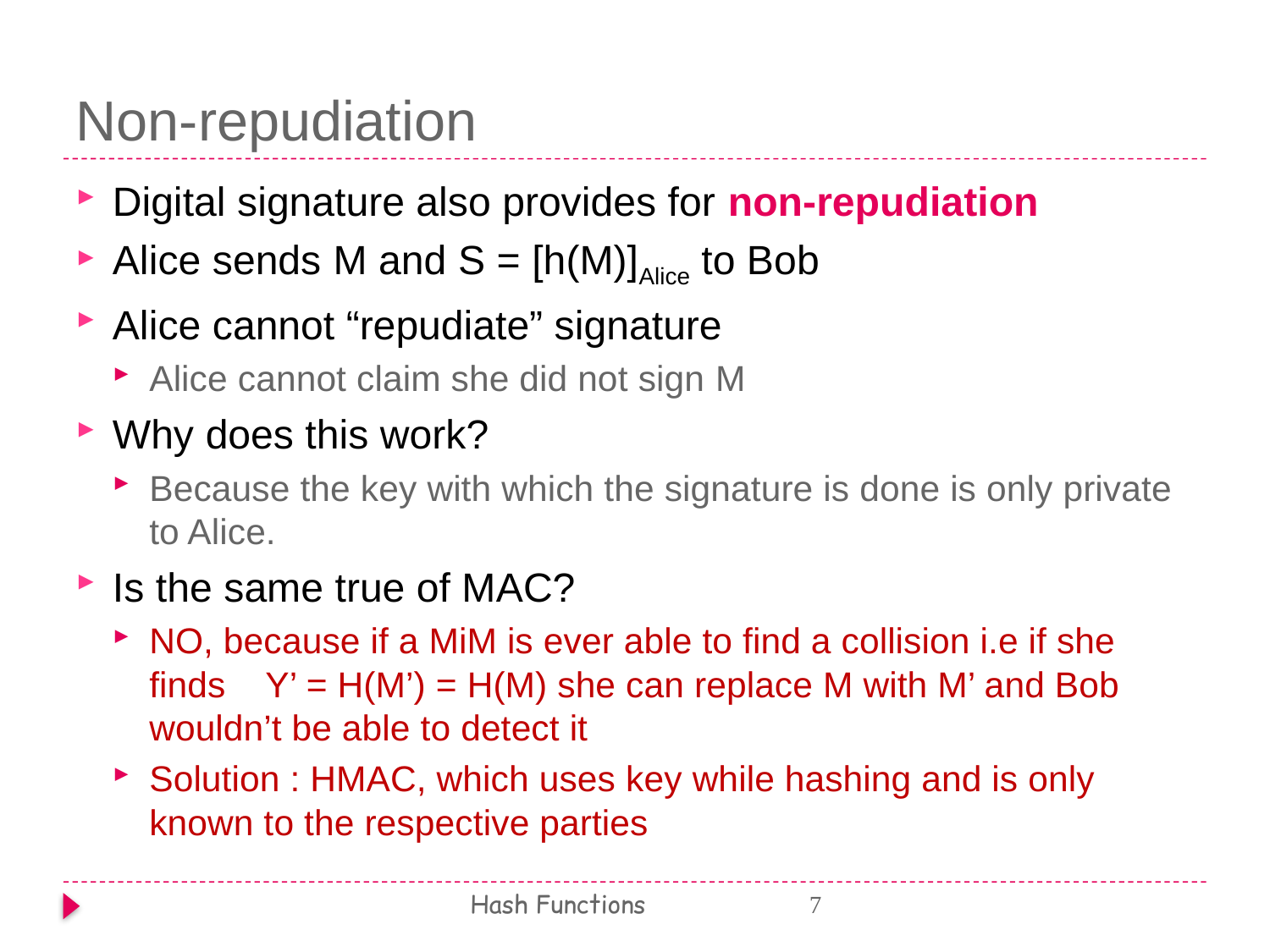

# Non-repudiation
Digital signature also provides for non-repudiation
Alice sends M and S = [h(M)]Alice to Bob
Alice cannot “repudiate” signature
Alice cannot claim she did not sign M
Why does this work?
Because the key with which the signature is done is only private to Alice.
Is the same true of MAC?
NO, because if a MiM is ever able to find a collision i.e if she finds    Y’ = H(M’) = H(M) she can replace M with M’ and Bob wouldn’t be able to detect it
Solution : HMAC, which uses key while hashing and is only known to the respective parties
Hash Functions                      7